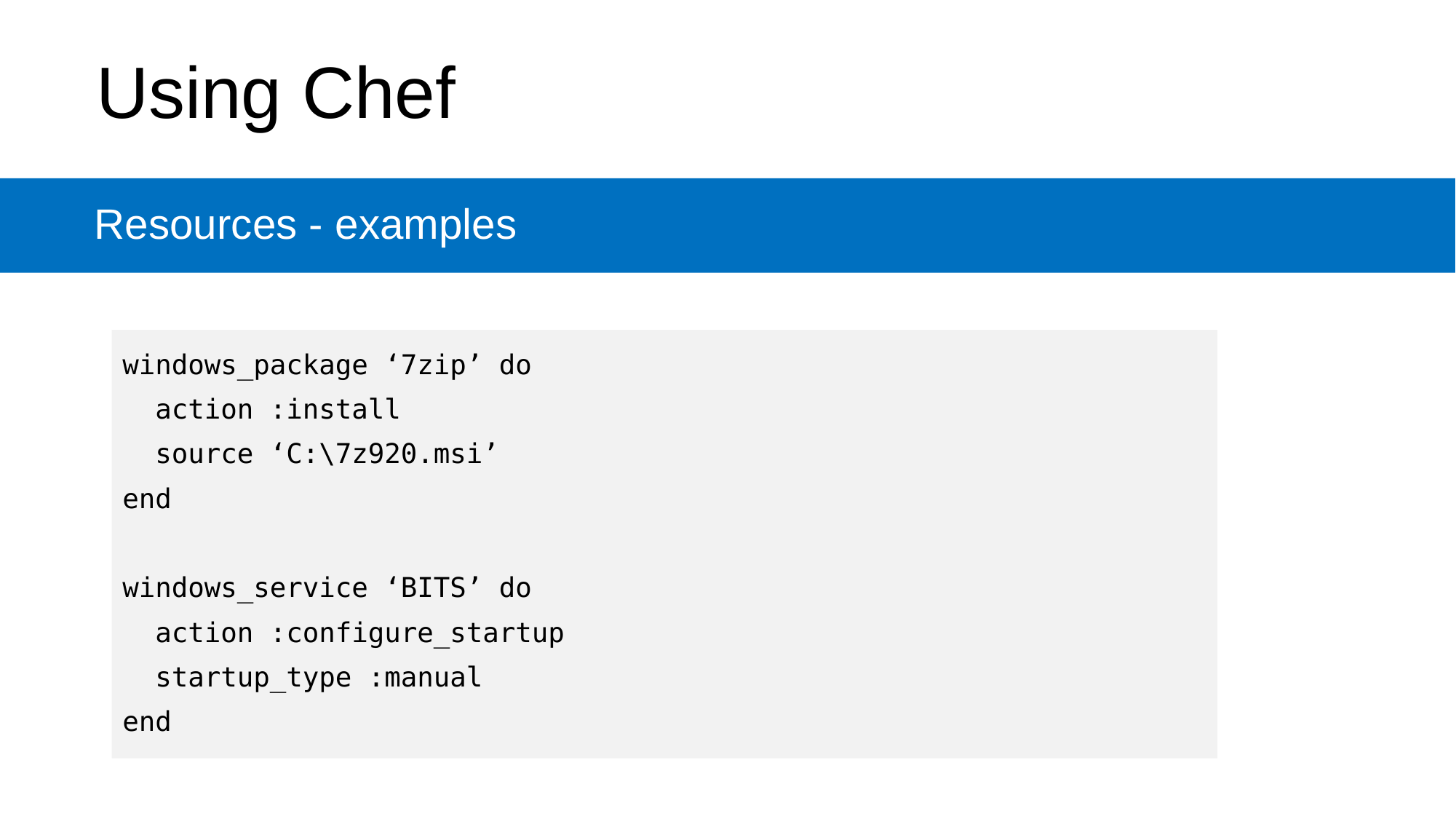

# Using Chef

Resources - examples
windows_package ‘7zip’ do
  action :install
  source ‘C:\7z920.msi’
end

windows_service ‘BITS’ do
  action :configure_startup
  startup_type :manual
end